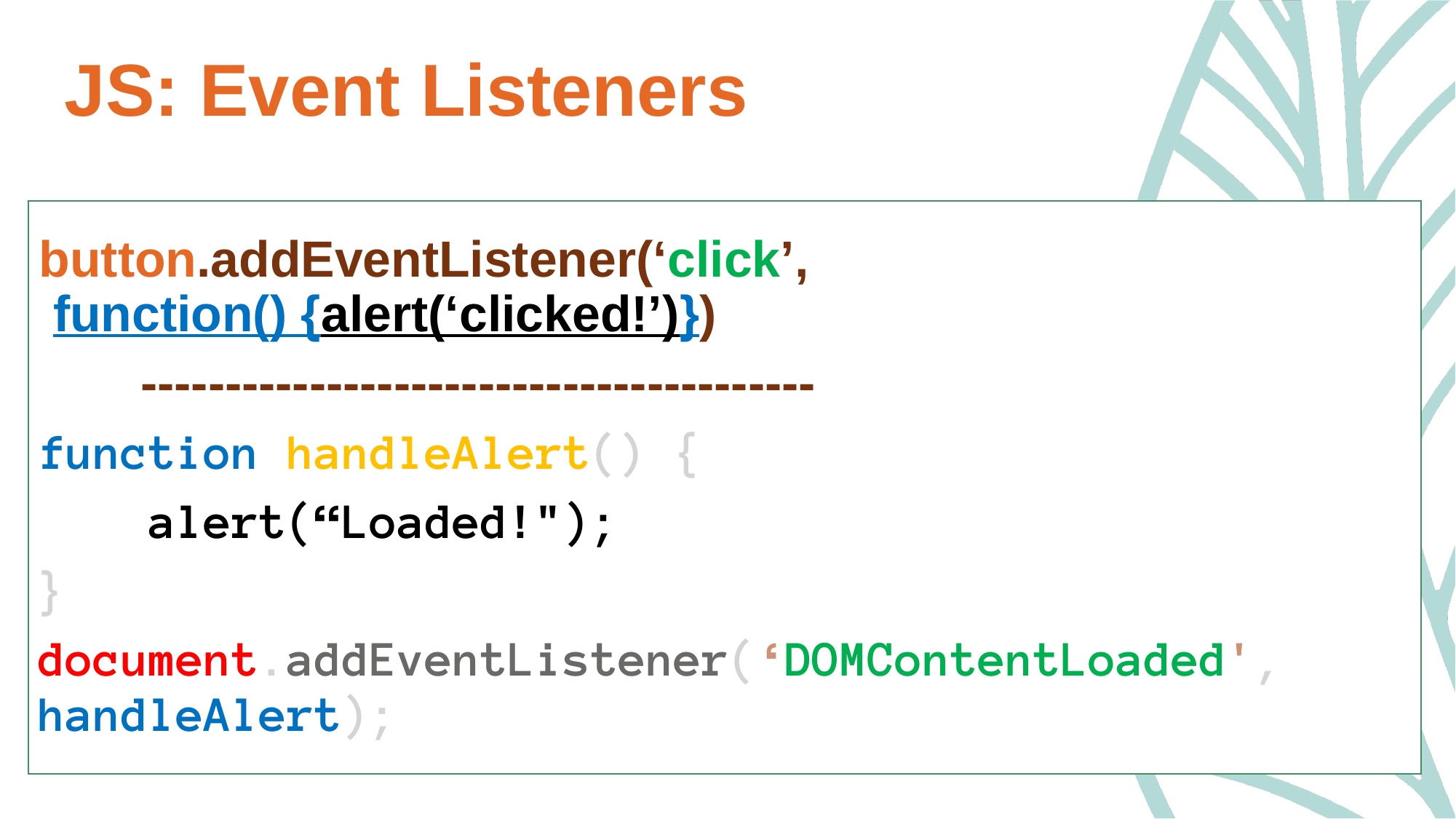

# JS: Event Listeners

button.addEventListener(‘click’,  				  	 			                    function() {alert(‘clicked!’)})
		----------------------------------------
function handleAlert() {
    alert(“Loaded!");
}
document.addEventListener(‘DOMContentLoaded', handleAlert);